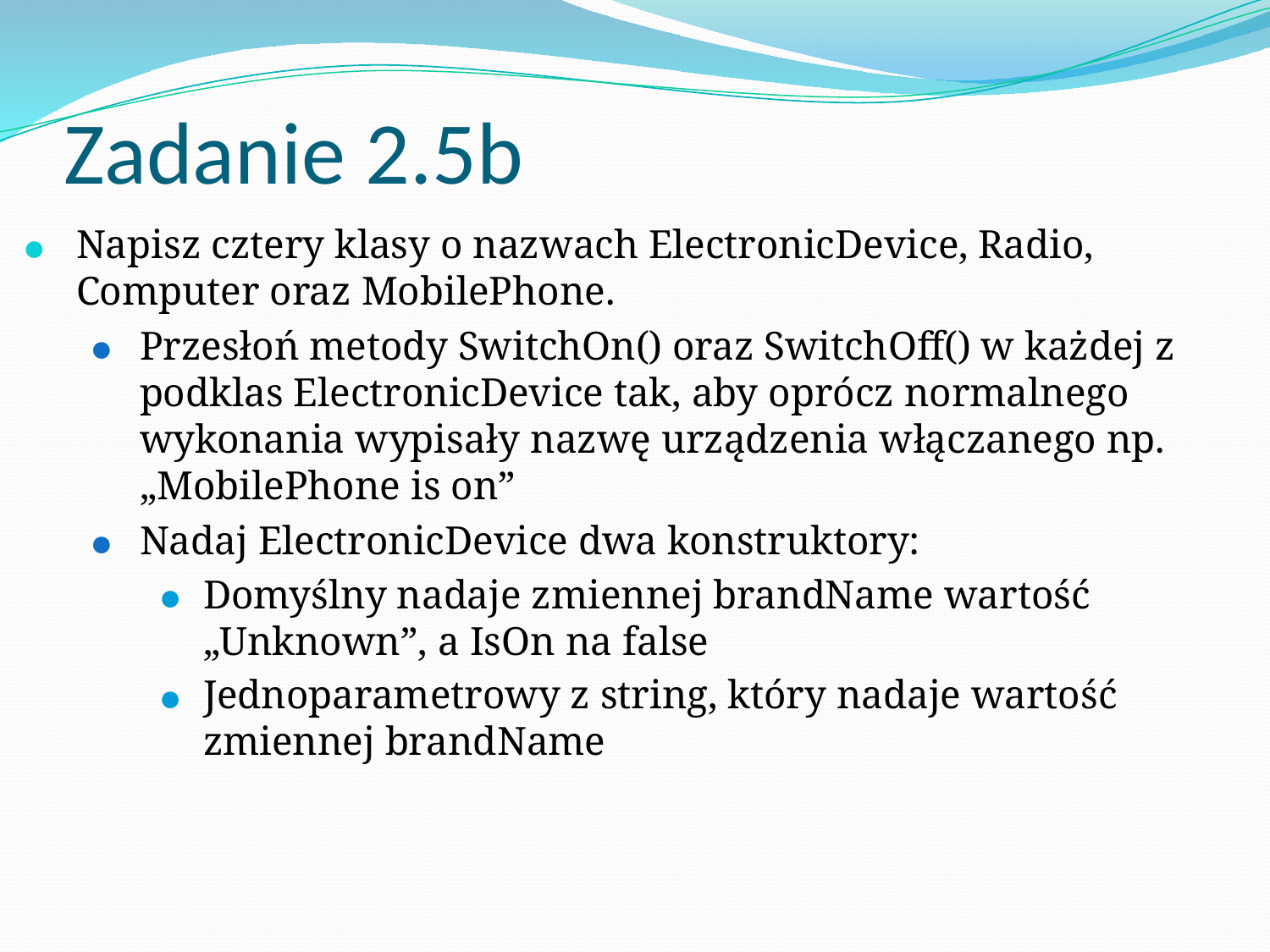

# Zadanie 2.5b
Napisz cztery klasy o nazwach ElectronicDevice, Radio, Computer oraz MobilePhone.
Przesłoń metody SwitchOn() oraz SwitchOff() w każdej z podklas ElectronicDevice tak, aby oprócz normalnego wykonania wypisały nazwę urządzenia włączanego np. „MobilePhone is on”
Nadaj ElectronicDevice dwa konstruktory:
Domyślny nadaje zmiennej brandName wartość „Unknown”, a IsOn na false
Jednoparametrowy z string, który nadaje wartość zmiennej brandName